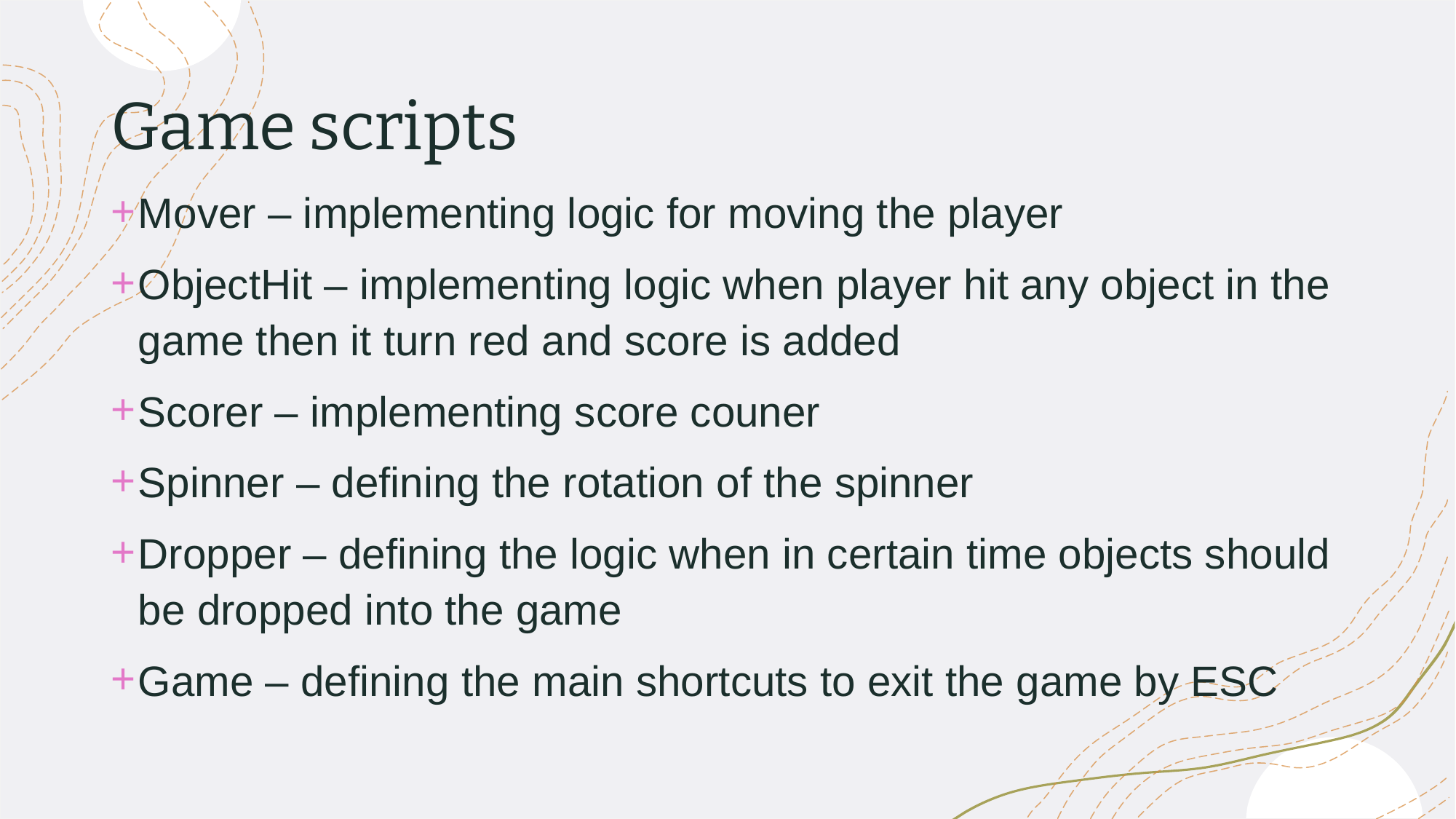

# Game scripts
Mover – implementing logic for moving the player
ObjectHit – implementing logic when player hit any object in the game then it turn red and score is added
Scorer – implementing score couner
Spinner – defining the rotation of the spinner
Dropper – defining the logic when in certain time objects should be dropped into the game
Game – defining the main shortcuts to exit the game by ESC